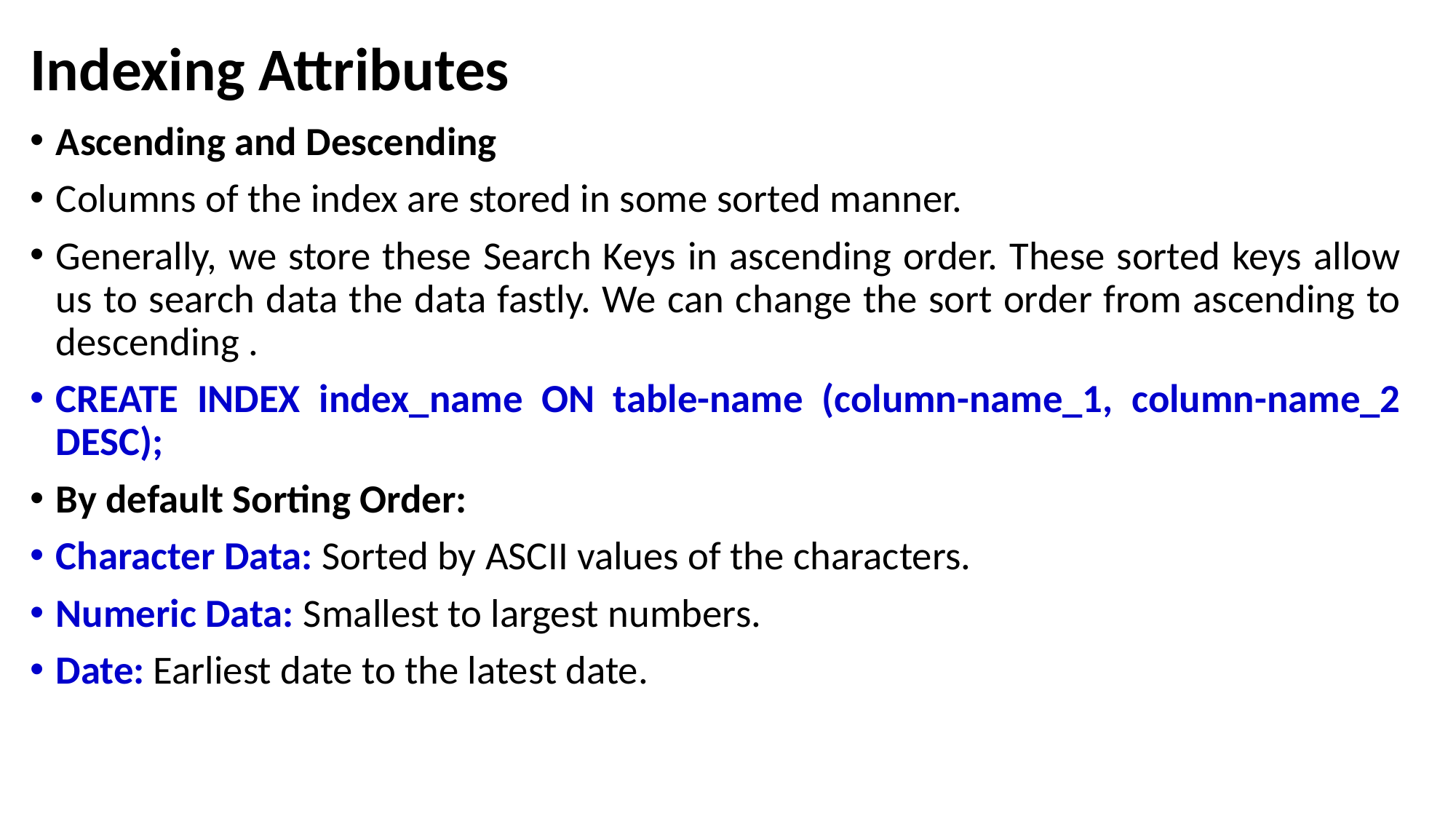

# Indexing Attributes
Ascending and Descending
Columns of the index are stored in some sorted manner.
Generally, we store these Search Keys in ascending order. These sorted keys allow us to search data the data fastly. We can change the sort order from ascending to descending .
CREATE INDEX index_name ON table-name (column-name_1, column-name_2 DESC);
By default Sorting Order:
Character Data: Sorted by ASCII values of the characters.
Numeric Data: Smallest to largest numbers.
Date: Earliest date to the latest date.